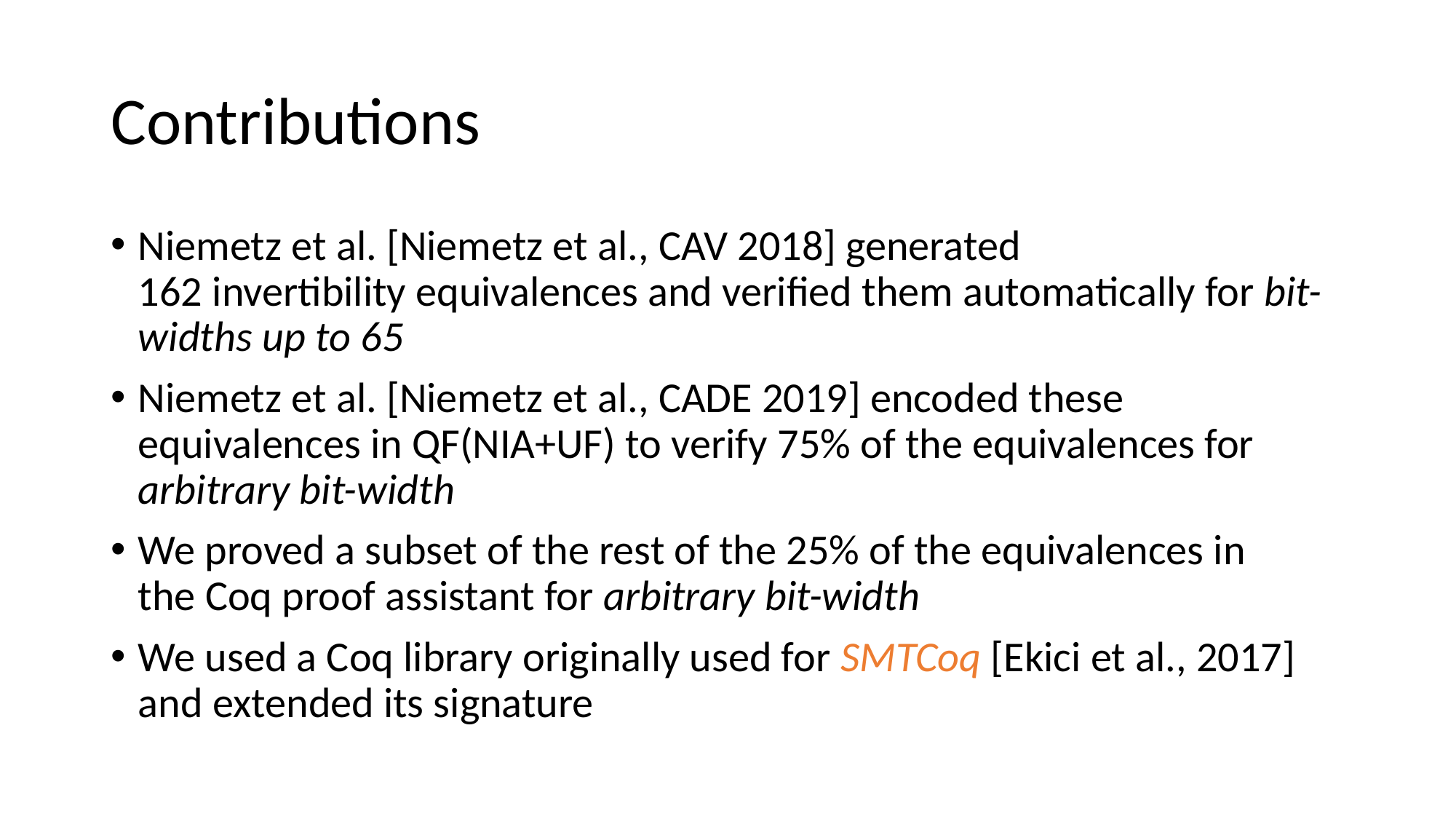

# Contributions
Niemetz et al. [Niemetz et al., CAV 2018] generated 162 invertibility equivalences and verified them automatically for bit-widths up to 65
Niemetz et al. [Niemetz et al., CADE 2019] encoded these equivalences in QF(NIA+UF) to verify 75% of the equivalences for arbitrary bit-width
We proved a subset of the rest of the 25% of the equivalences in the Coq proof assistant for arbitrary bit-width
We used a Coq library originally used for SMTCoq [Ekici et al., 2017] and extended its signature